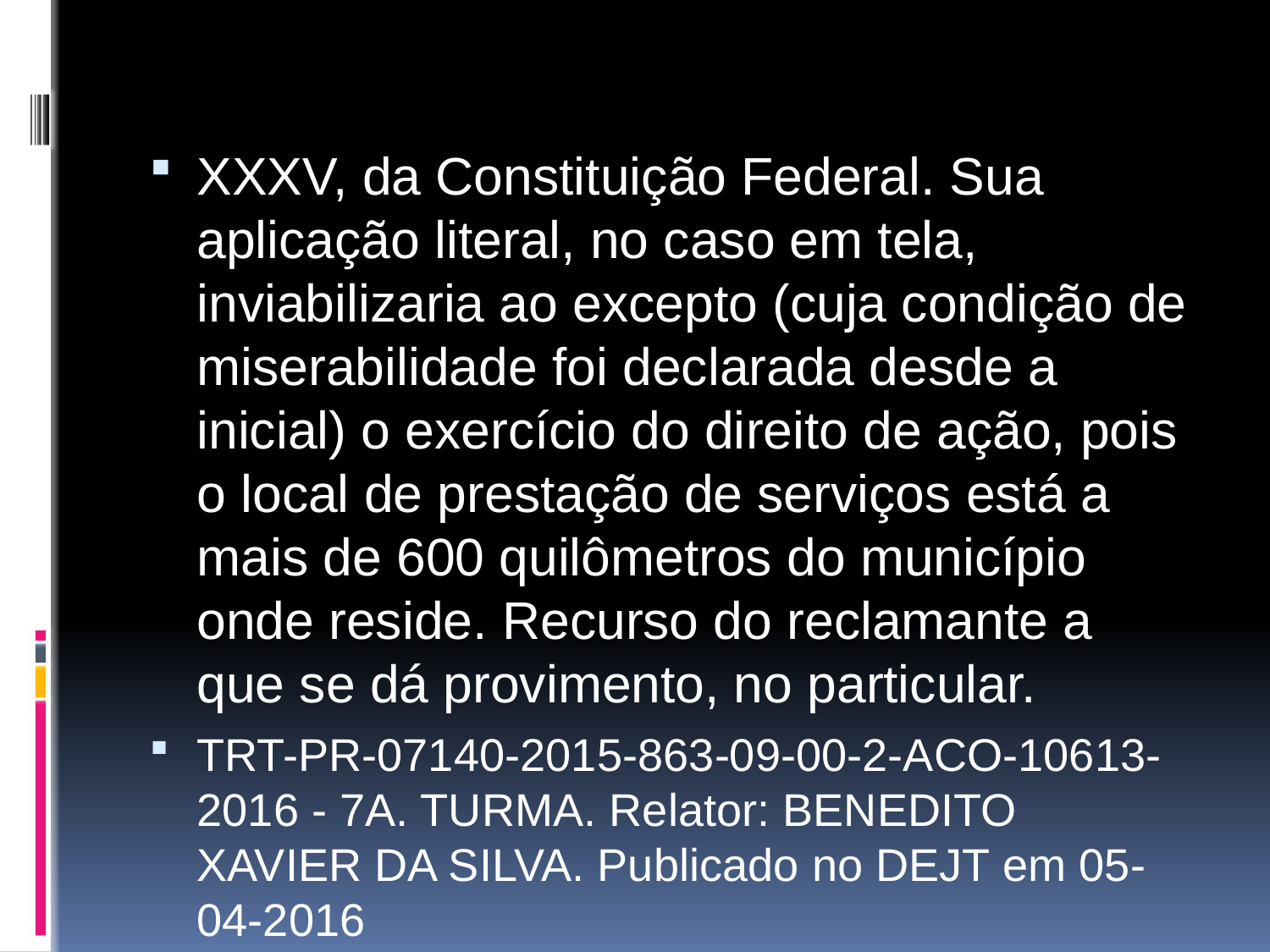

XXXV, da Constituição Federal. Sua aplicação literal, no caso em tela, inviabilizaria ao excepto (cuja condição de miserabilidade foi declarada desde a inicial) o exercício do direito de ação, pois o local de prestação de serviços está a mais de 600 quilômetros do município onde reside. Recurso do reclamante a que se dá provimento, no particular.
TRT-PR-07140-2015-863-09-00-2-ACO-10613-2016 - 7A. TURMA. Relator: BENEDITO XAVIER DA SILVA. Publicado no DEJT em 05-04-2016